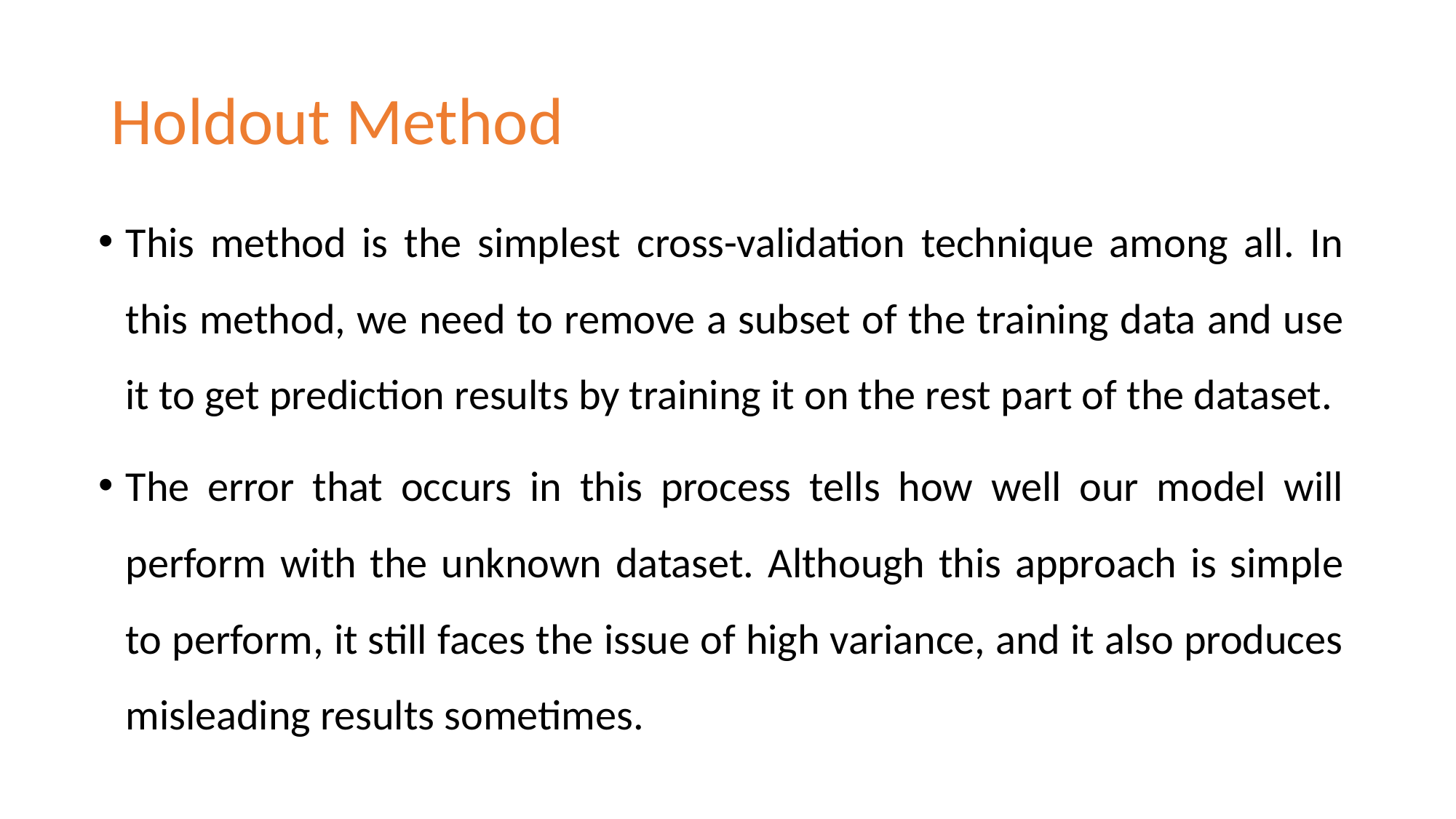

# Holdout Method
This method is the simplest cross-validation technique among all. In this method, we need to remove a subset of the training data and use it to get prediction results by training it on the rest part of the dataset.
The error that occurs in this process tells how well our model will perform with the unknown dataset. Although this approach is simple to perform, it still faces the issue of high variance, and it also produces misleading results sometimes.